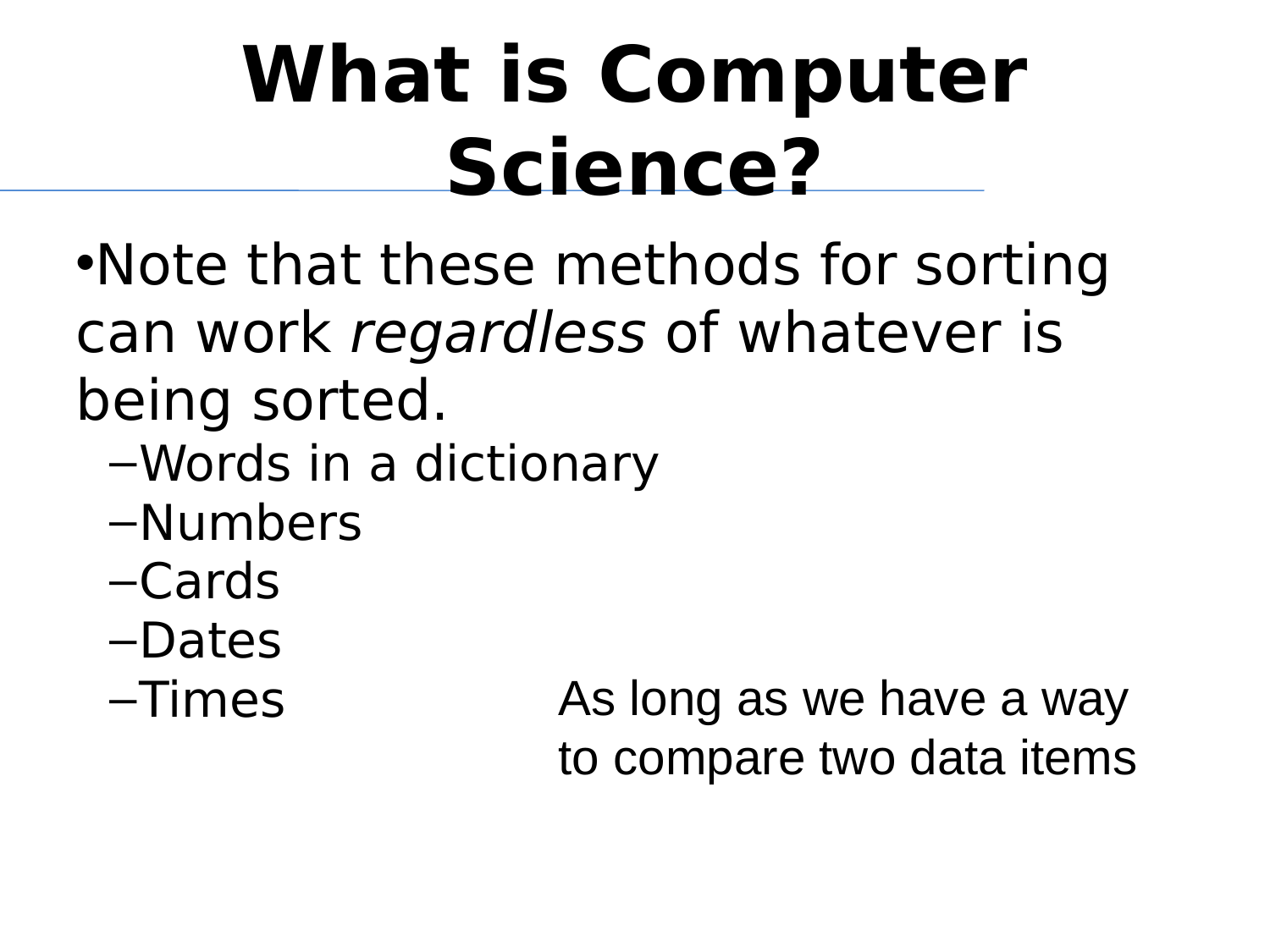

What is Computer Science?
Note that these methods for sorting can work regardless of whatever is being sorted.
Words in a dictionary
Numbers
Cards
Dates
Times
As long as we have a way
to compare two data items